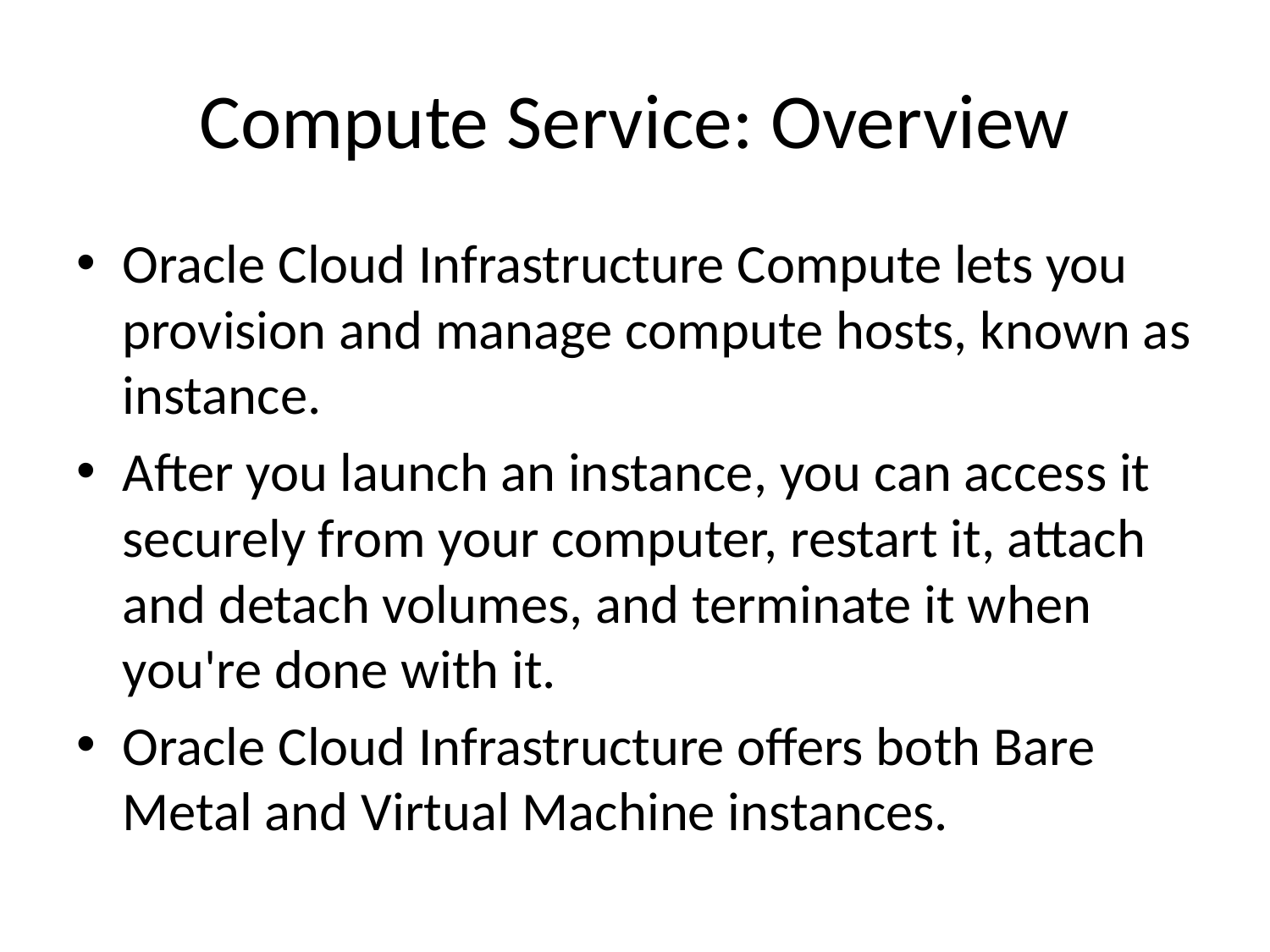

# Compute Service: Overview
Oracle Cloud Infrastructure Compute lets you provision and manage compute hosts, known as instance.
After you launch an instance, you can access it securely from your computer, restart it, attach and detach volumes, and terminate it when you're done with it.
Oracle Cloud Infrastructure offers both Bare Metal and Virtual Machine instances.